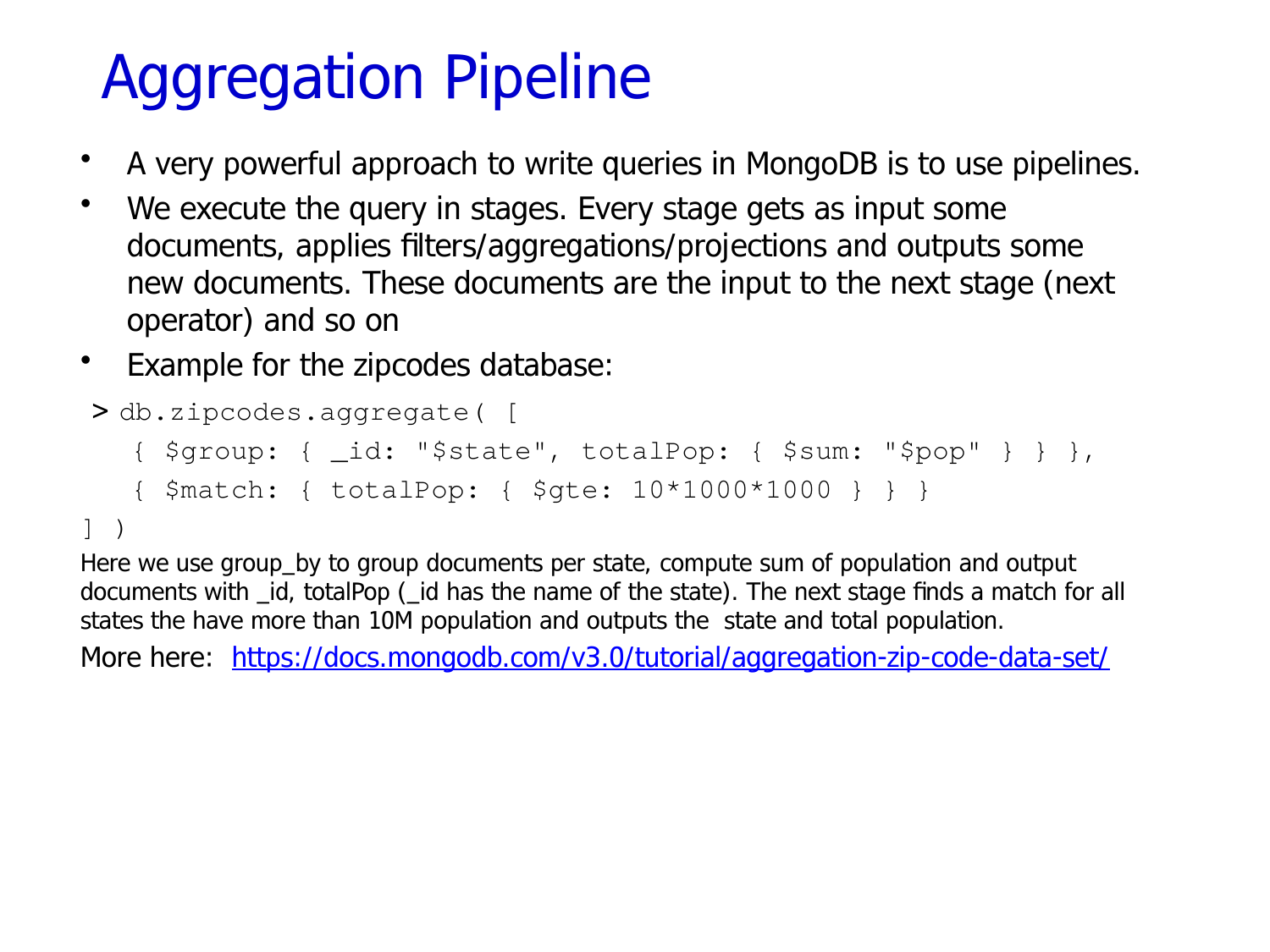

# Aggregation Pipeline
A very powerful approach to write queries in MongoDB is to use pipelines.
We execute the query in stages. Every stage gets as input some documents, applies filters/aggregations/projections and outputs some new documents. These documents are the input to the next stage (next operator) and so on
Example for the zipcodes database:
 > db.zipcodes.aggregate( [
   { $group: { _id: "$state", totalPop: { $sum: "$pop" } } },
   { $match: { totalPop: { $gte: 10*1000*1000 } } }
] )
Here we use group_by to group documents per state, compute sum of population and output documents with _id, totalPop (_id has the name of the state). The next stage finds a match for all states the have more than 10M population and outputs the  state and total population.
More here:  https://docs.mongodb.com/v3.0/tutorial/aggregation-zip-code-data-set/
45